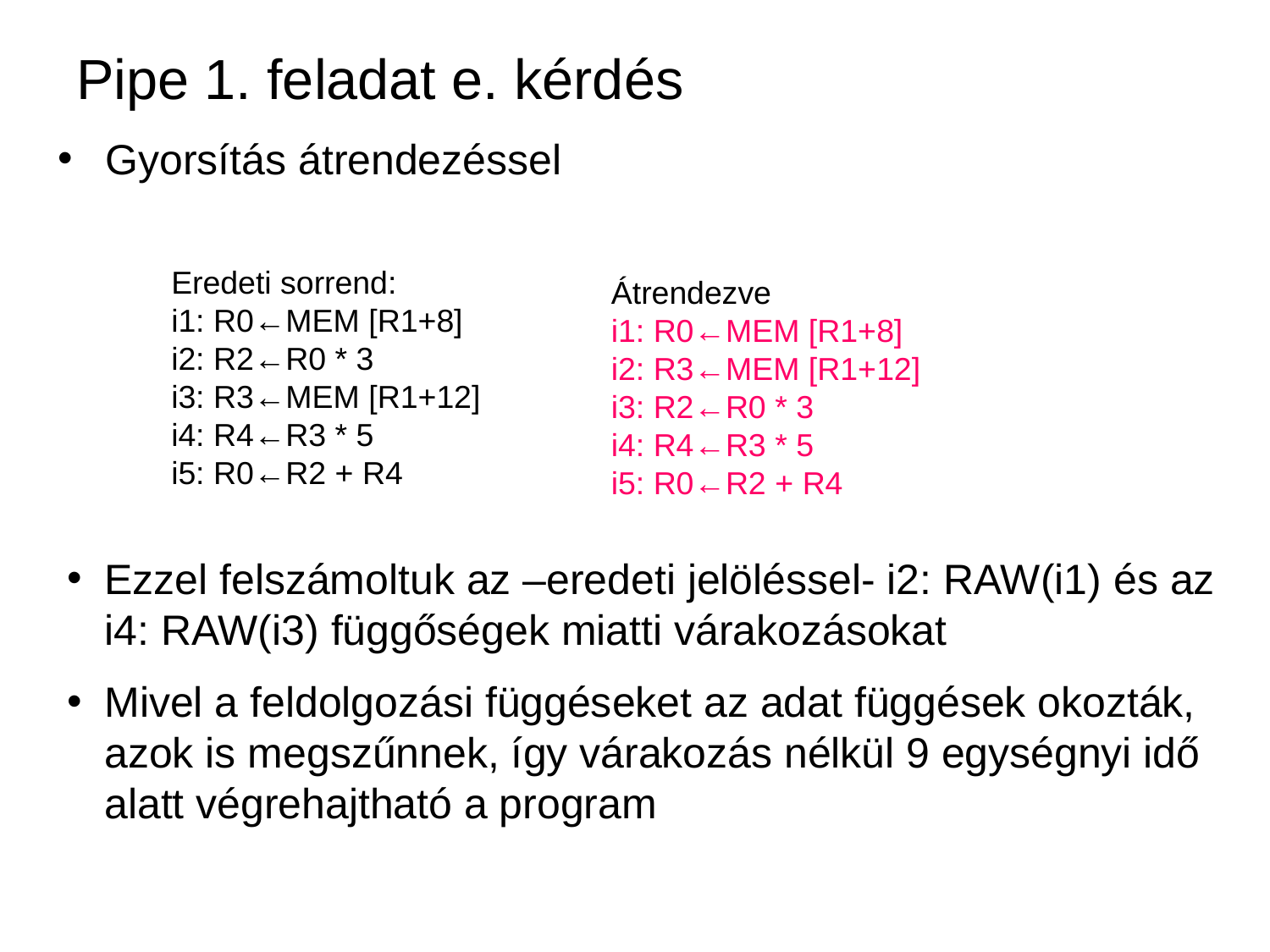

# Pipe 1. feladat e. kérdés
Gyorsítás átrendezéssel

Eredeti sorrend:
i1: R0←MEM [R1+8]
i2: R2←R0 * 3
i3: R3←MEM [R1+12]
i4: R4←R3 * 5
i5: R0←R2 + R4
Átrendezve
i1: R0←MEM [R1+8]
i2: R3←MEM [R1+12]
i3: R2←R0 * 3
i4: R4←R3 * 5
i5: R0←R2 + R4
Ezzel felszámoltuk az –eredeti jelöléssel- i2: RAW(i1) és az i4: RAW(i3) függőségek miatti várakozásokat
Mivel a feldolgozási függéseket az adat függések okozták, azok is megszűnnek, így várakozás nélkül 9 egységnyi idő alatt végrehajtható a program